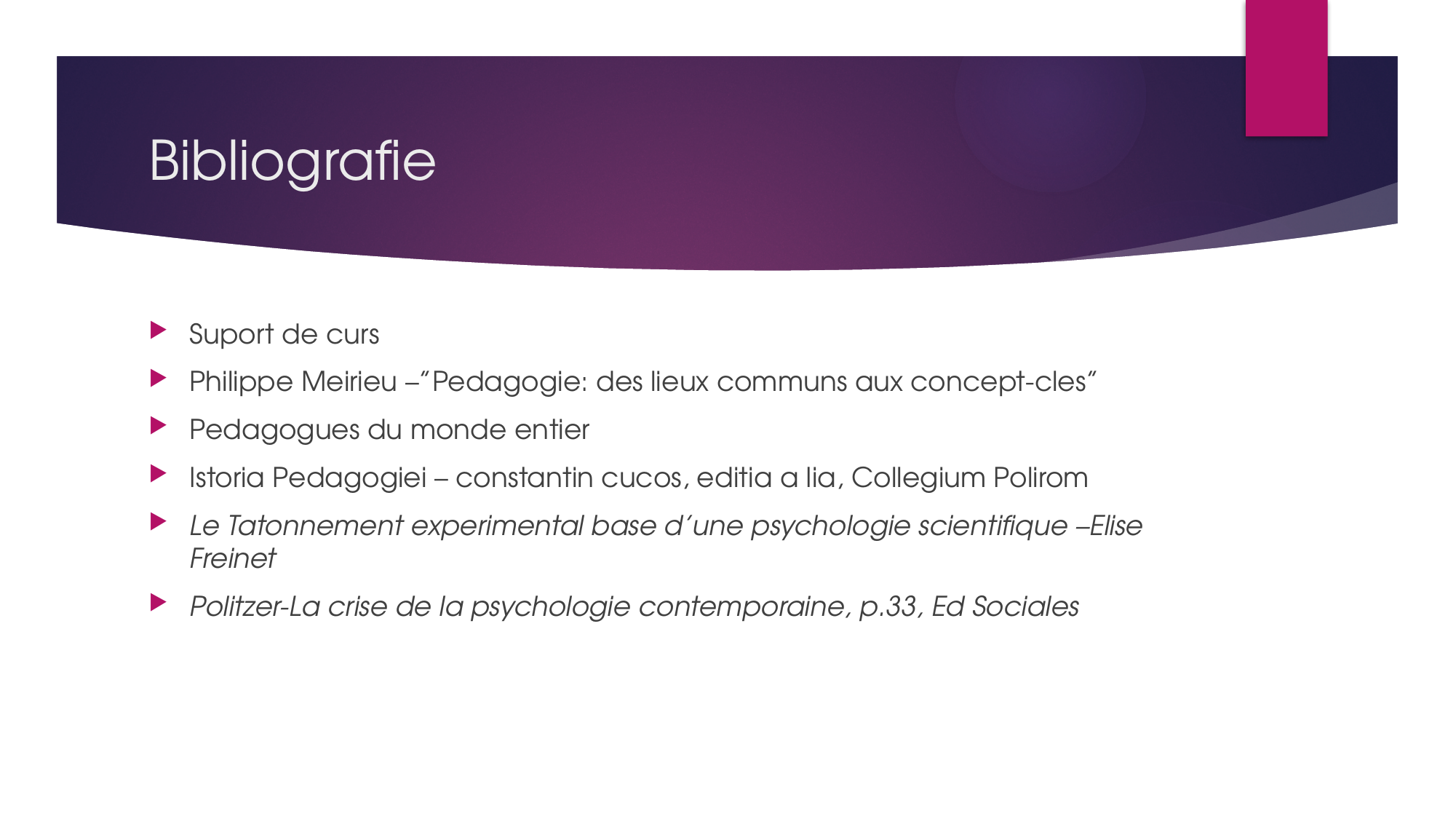

# Bibliografie
Suport de curs
Philippe Meirieu –”Pedagogie: des lieux communs aux concept-cles”
Pedagogues du monde entier
Istoria Pedagogiei – constantin cucos, editia a Iia, Collegium Polirom
Le Tatonnement experimental base d’une psychologie scientifique –Elise Freinet
Politzer-La crise de la psychologie contemporaine, p.33, Ed Sociales